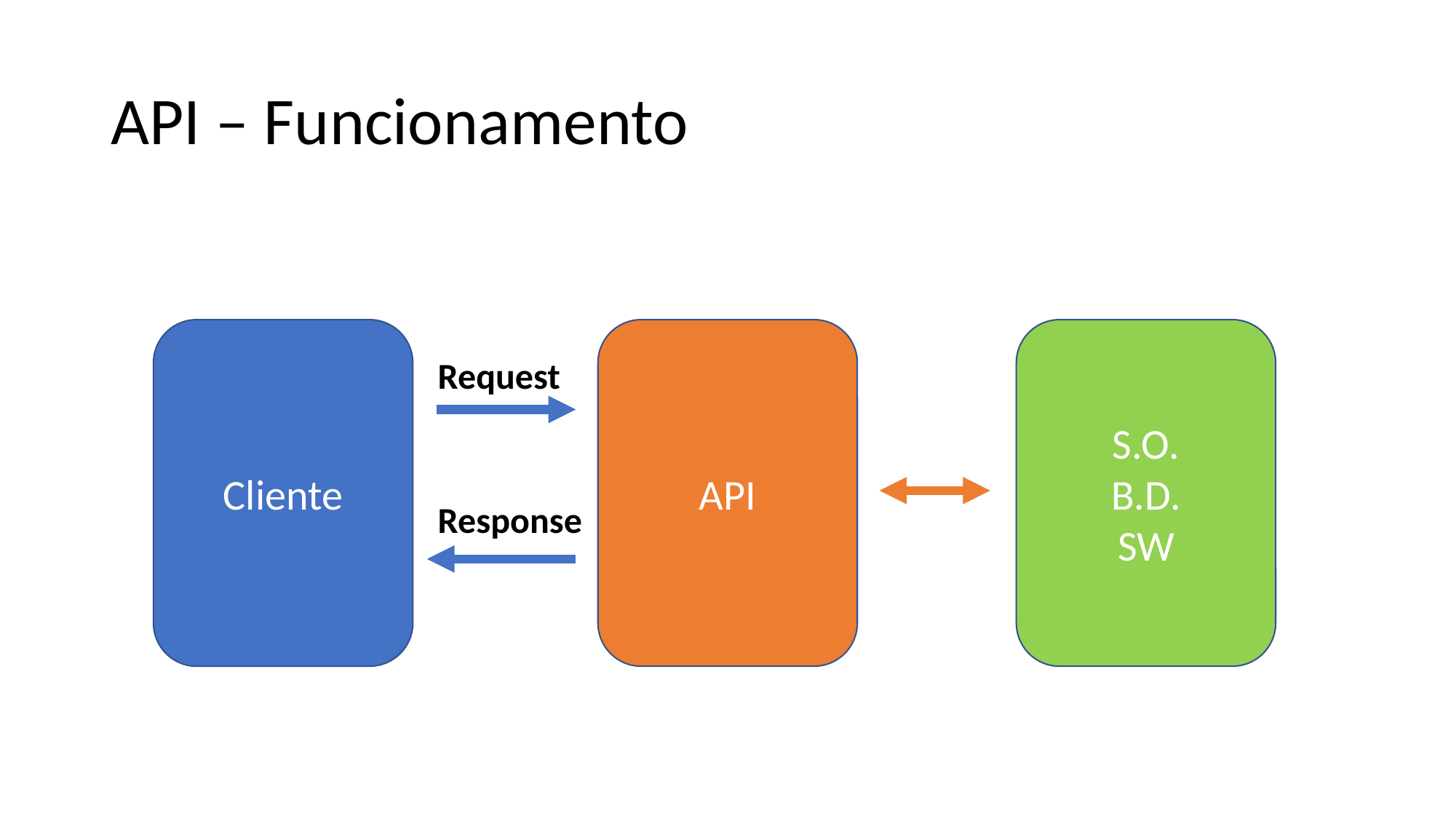

# API – Funcionamento

API
S.O.
B.D.
SW
Cliente
Request
Response